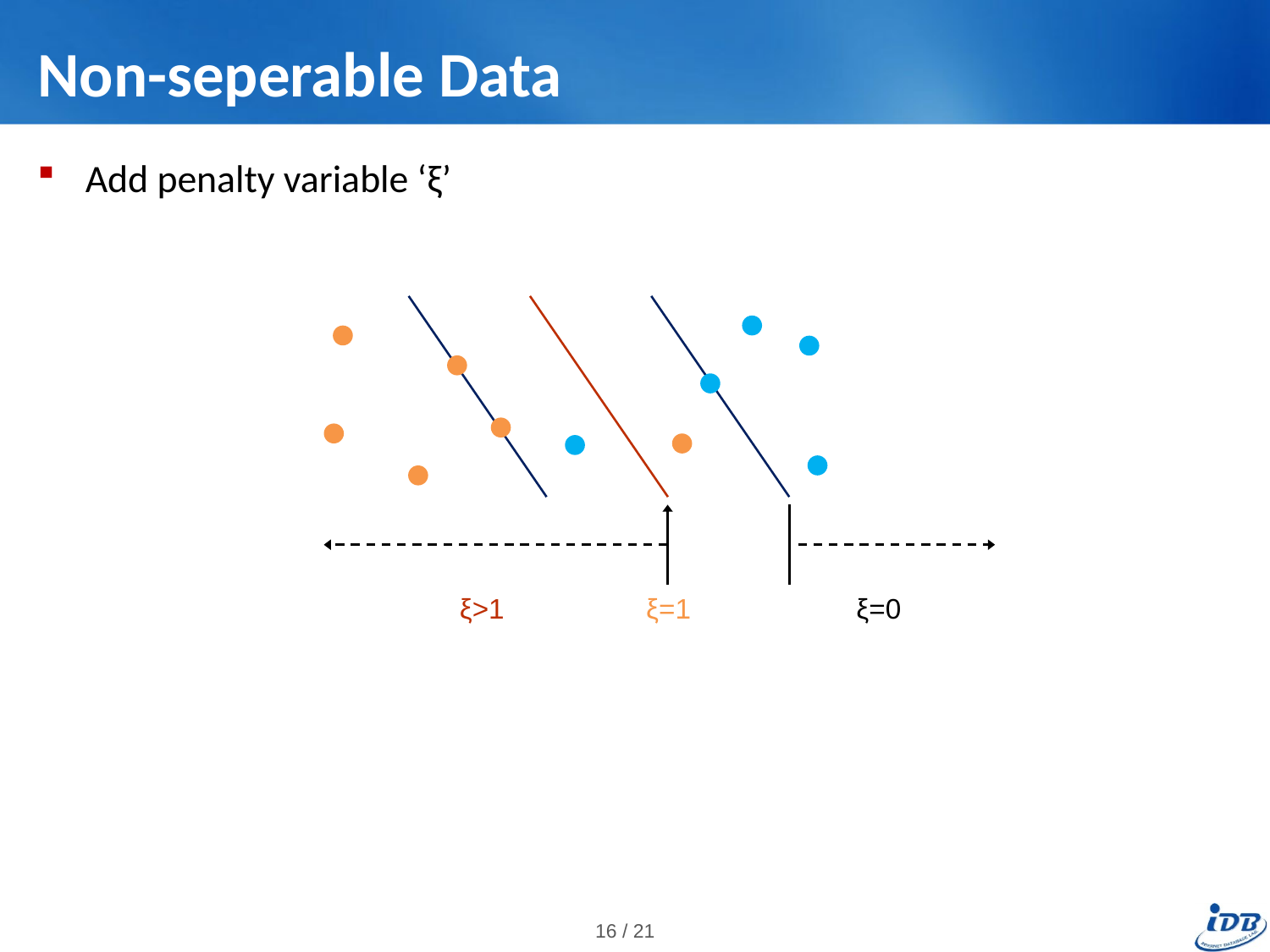

# Non-seperable Data
Add penalty variable ‘ξ’

ξ>1
ξ=1
ξ=0